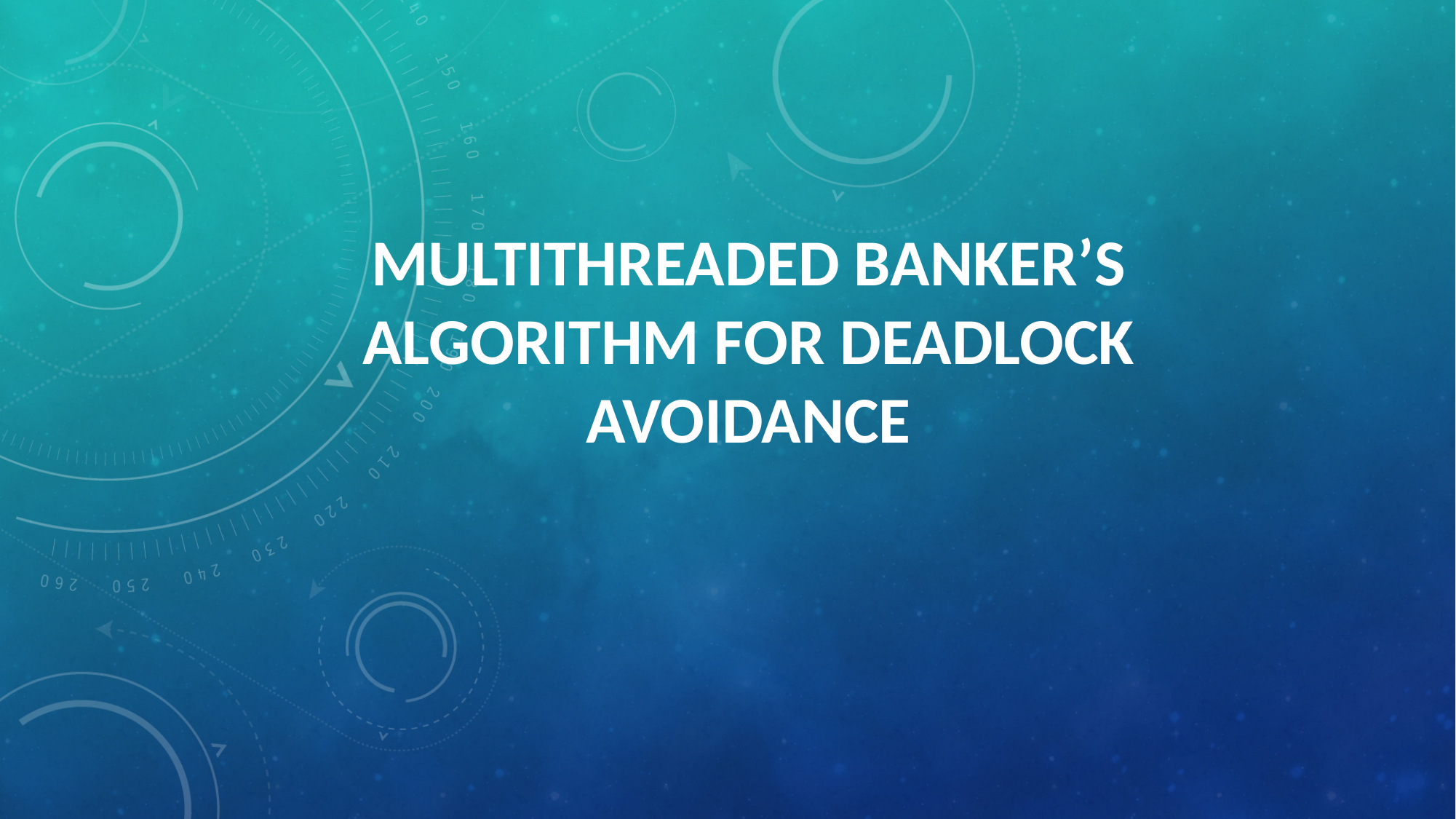

# MULTITHREADED BANKER’S ALGORITHM FOR DEADLOCK AVOIDANCE